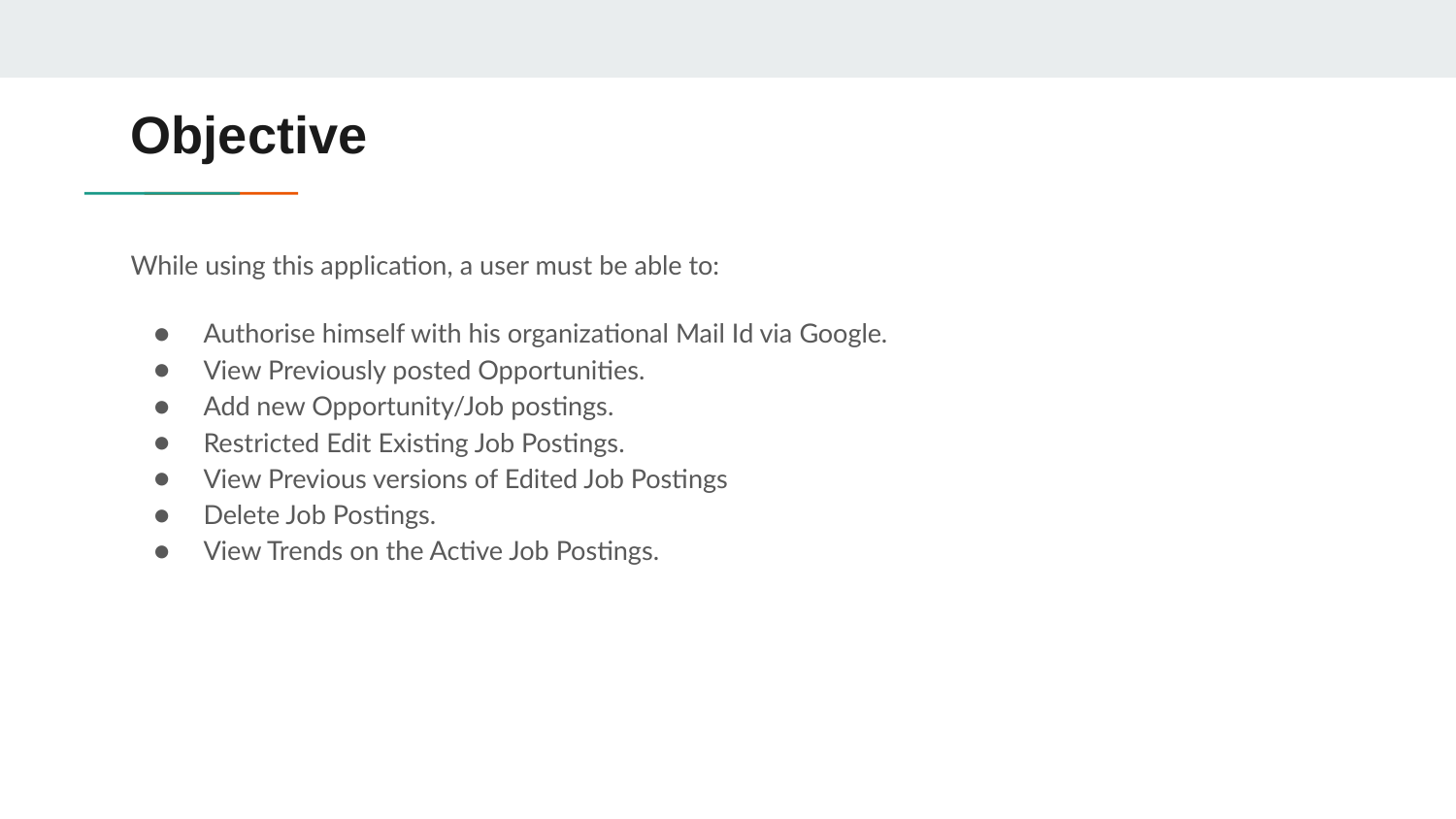

# Objective
While using this application, a user must be able to:
Authorise himself with his organizational Mail Id via Google.
View Previously posted Opportunities.
Add new Opportunity/Job postings.
Restricted Edit Existing Job Postings.
View Previous versions of Edited Job Postings
Delete Job Postings.
View Trends on the Active Job Postings.